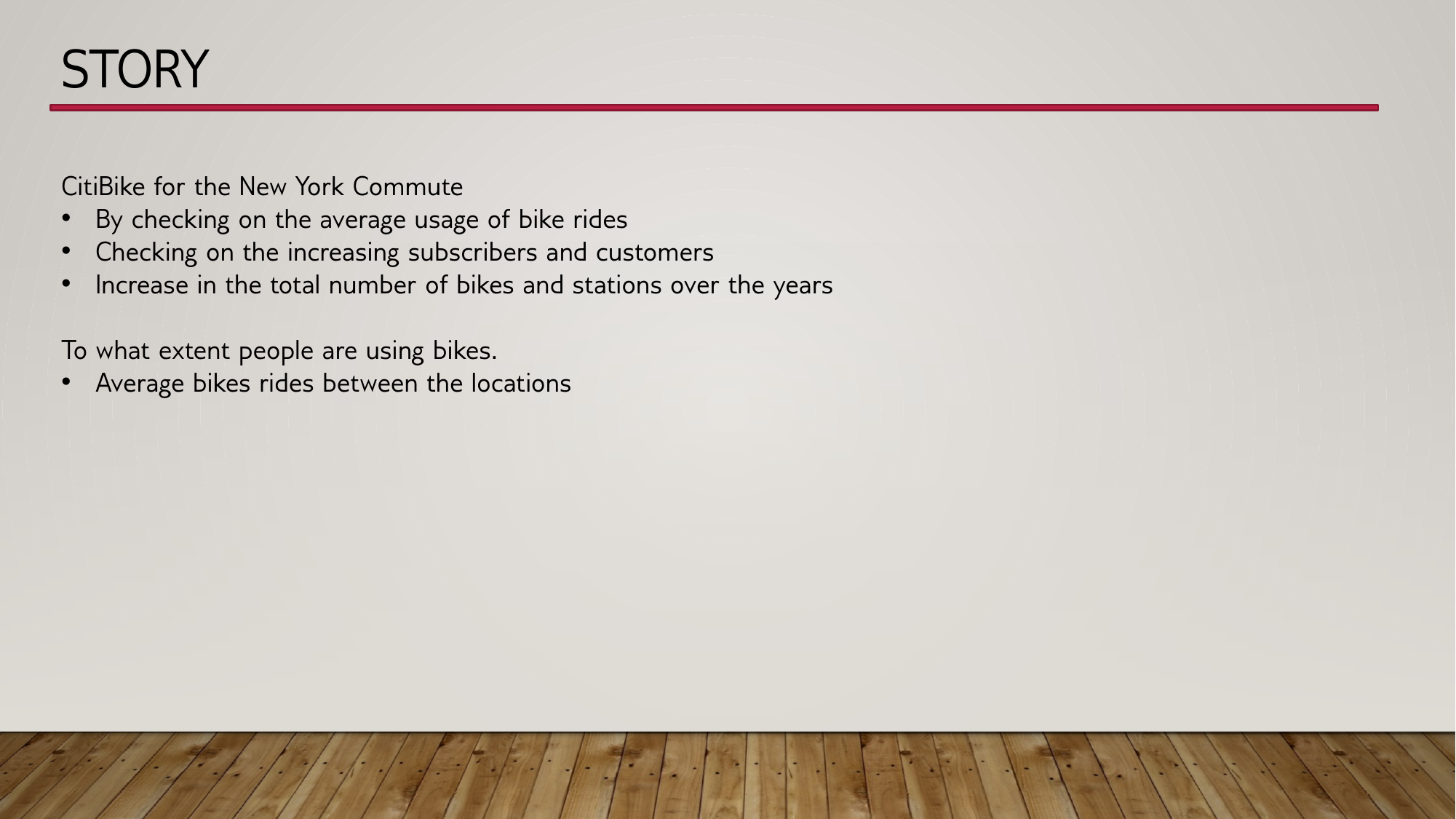

STORY

CitiBike for the New York Commute
By checking on the average usage of bike rides
Checking on the increasing subscribers and customers
Increase in the total number of bikes and stations over the years

To what extent people are using bikes.
Average bikes rides between the locations